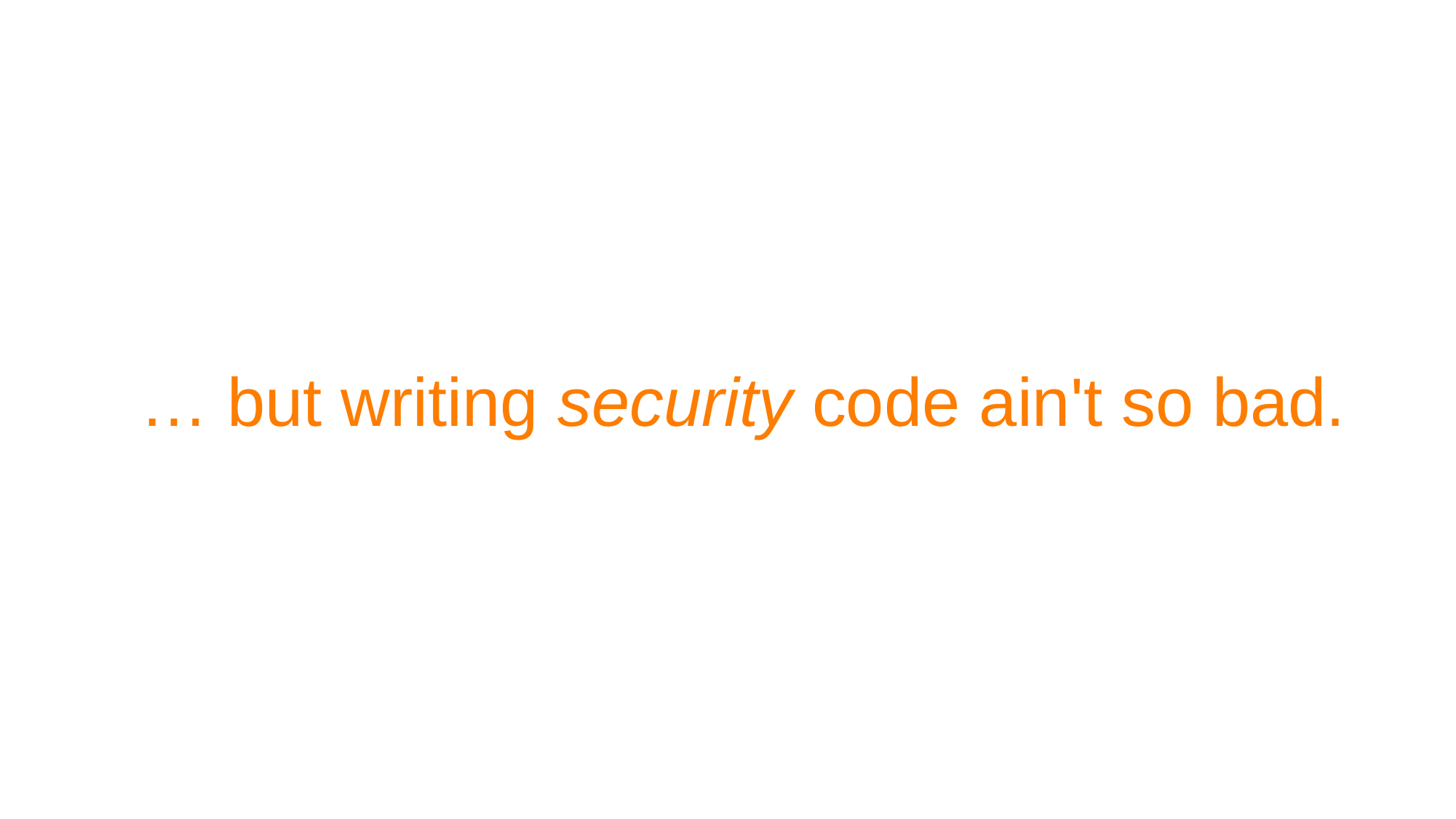

# … but writing security code ain't so bad.